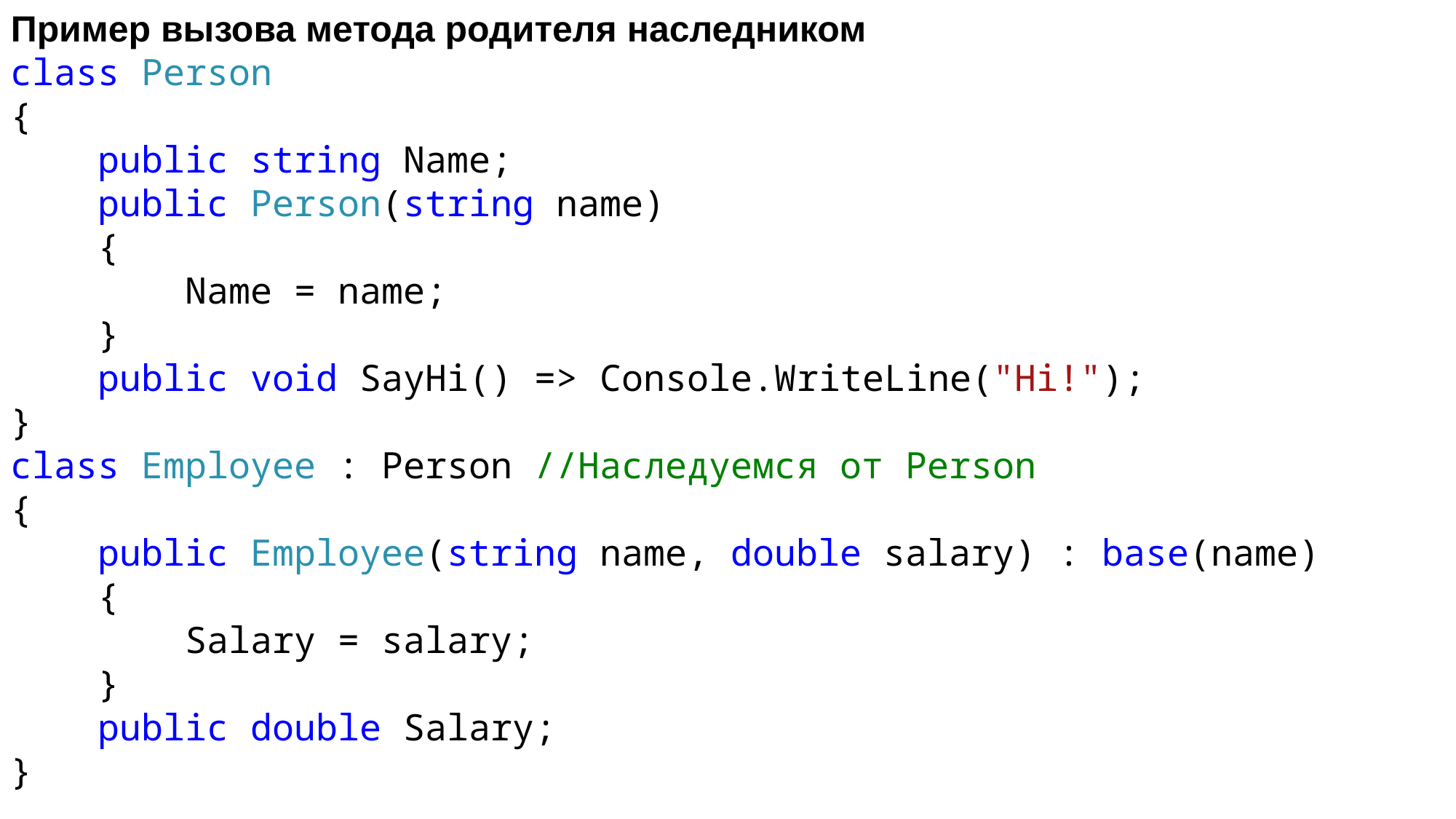

Пример вызова метода родителя наследником
class Person
{
    public string Name;
    public Person(string name)
    {
        Name = name;
    }
    public void SayHi() => Console.WriteLine("Hi!");
}
class Employee : Person //Наследуемся от Person
{
    public Employee(string name, double salary) : base(name)
    {
        Salary = salary;
    }
    public double Salary;
}